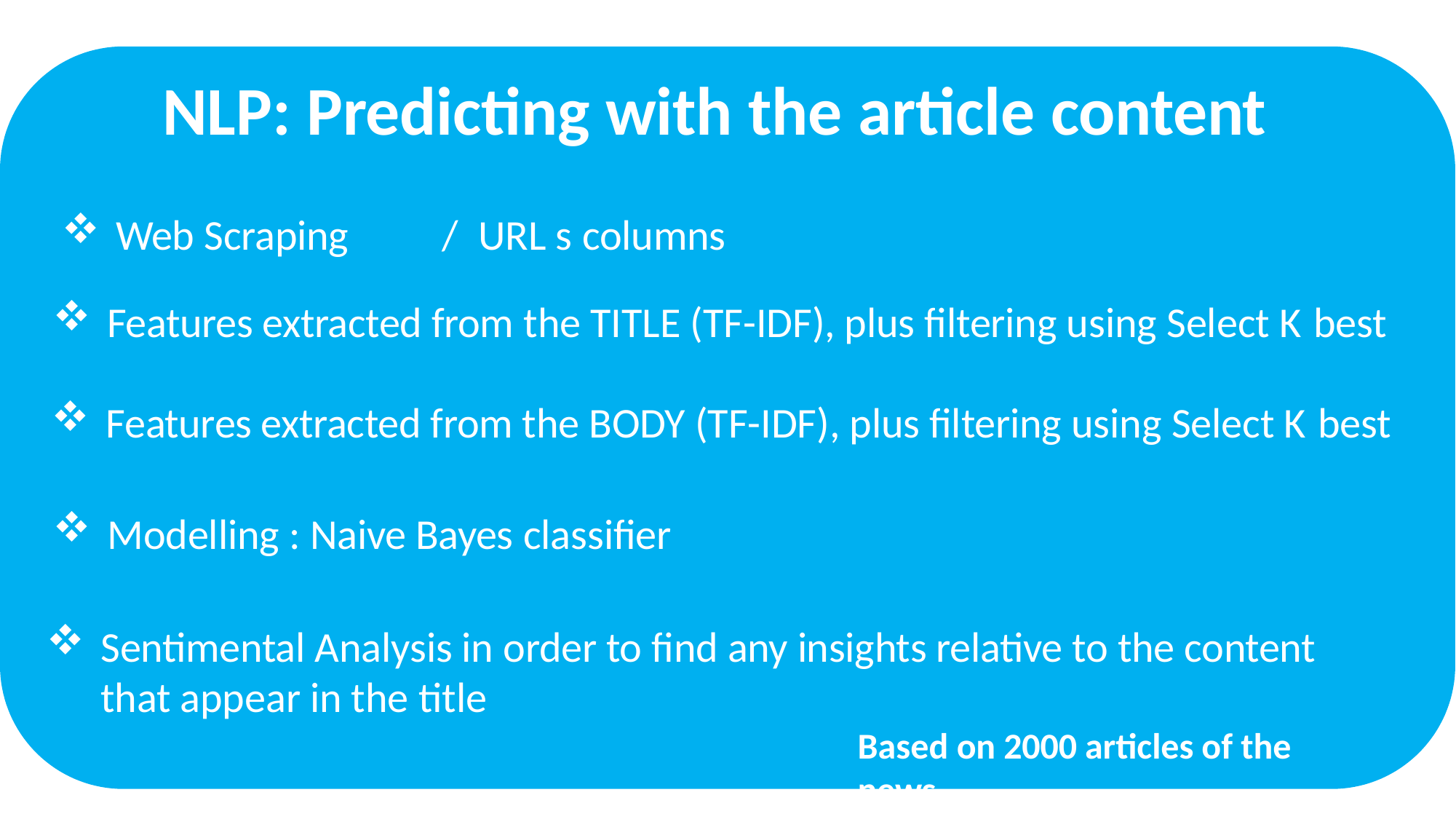

# NLP: Predicting with the article content
Web Scraping	/	URL s columns
Features extracted from the TITLE (TF-IDF), plus filtering using Select K best

Features extracted from the BODY (TF-IDF), plus filtering using Select K best

Modelling : Naive Bayes classifier

Sentimental Analysis in order to find any insights relative to the content  that appear in the title
Based on 2000 articles of the news